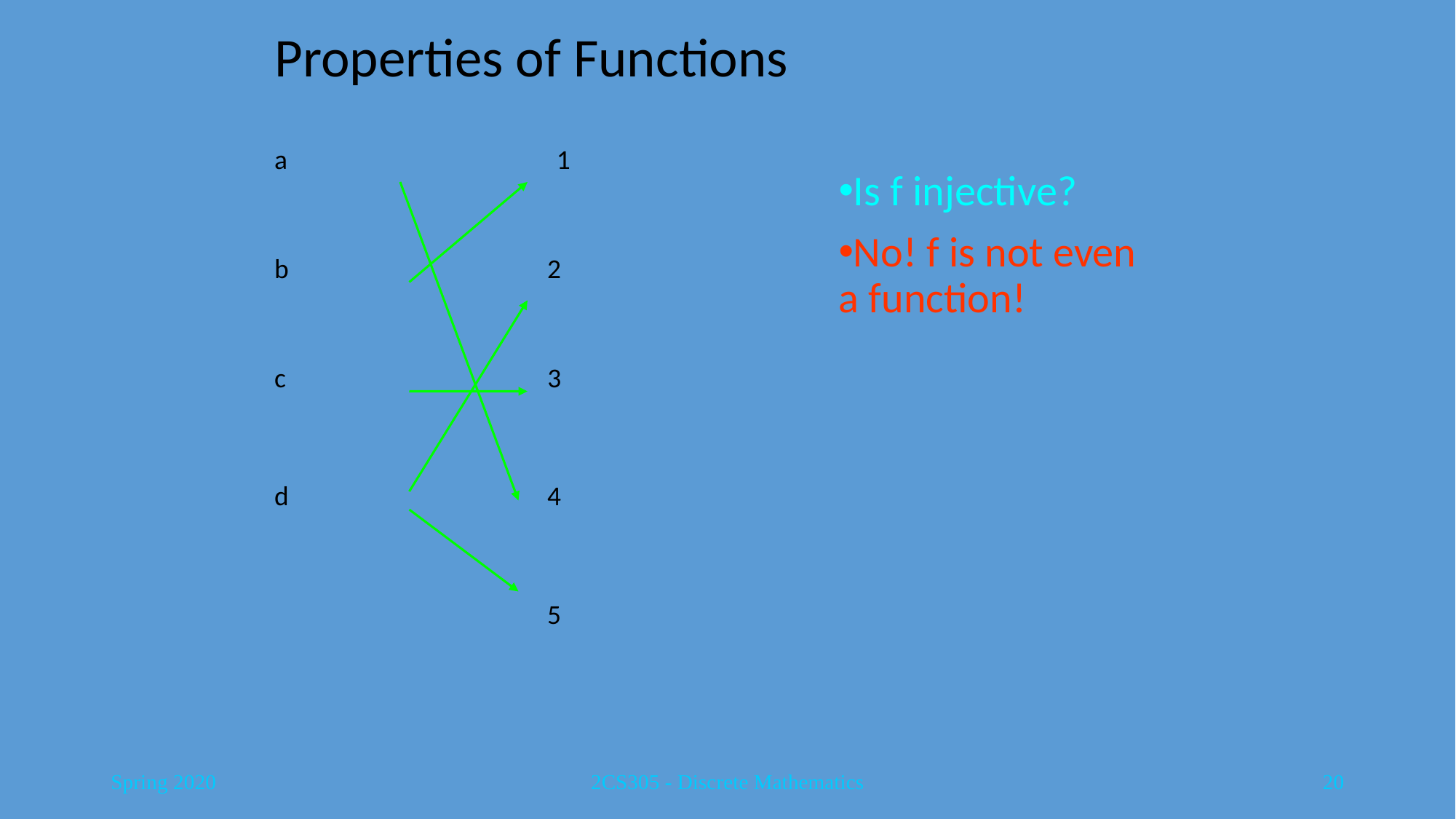

# Properties of Functions
a
1
b
2
c
3
d
4
5
Is f injective?
No! f is not even
a function!

Spring 2020
2CS305 - Discrete Mathematics
20